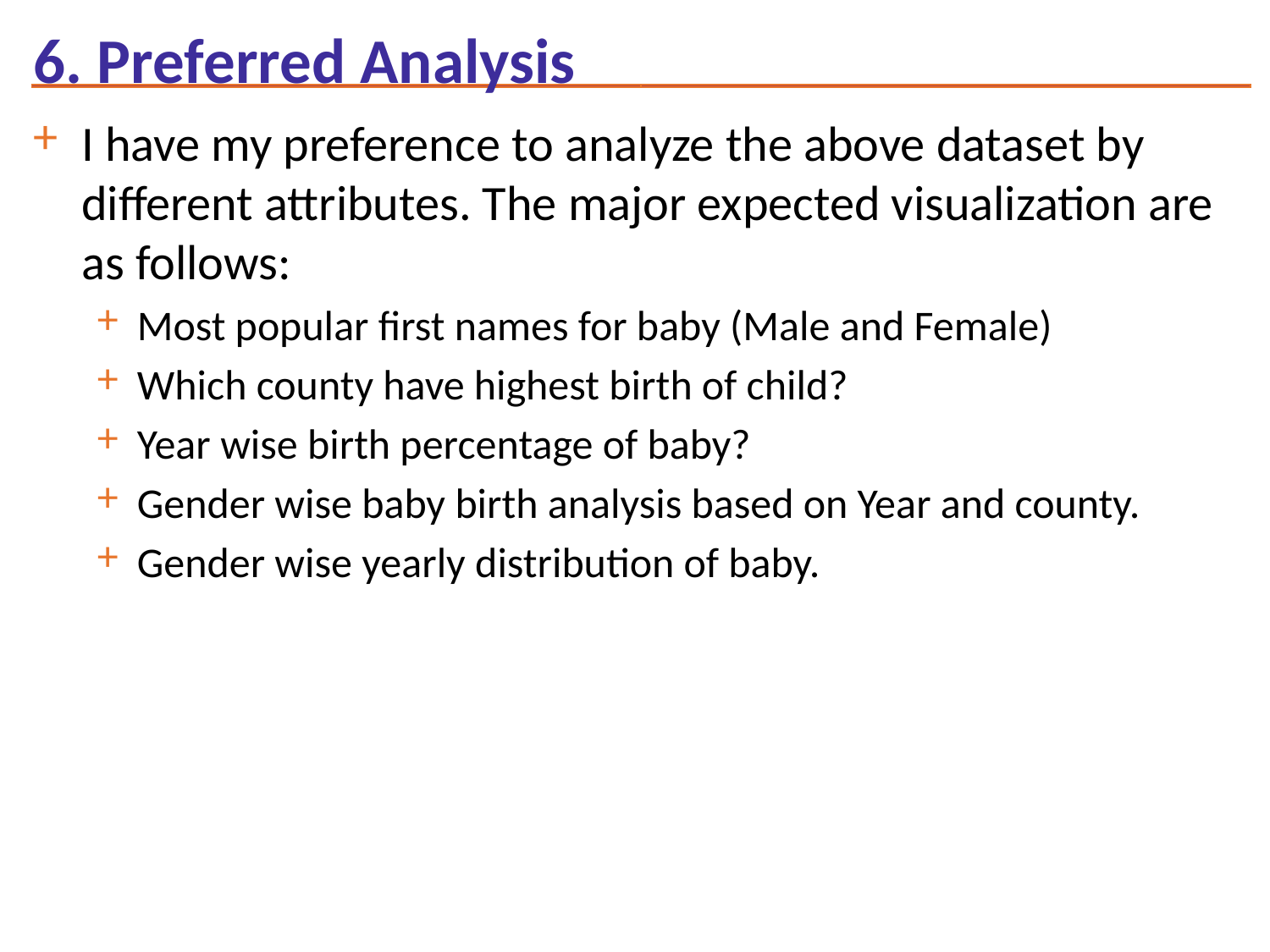

# 6. Preferred Analysis
I have my preference to analyze the above dataset by different attributes. The major expected visualization are as follows:
Most popular first names for baby (Male and Female)
Which county have highest birth of child?
Year wise birth percentage of baby?
Gender wise baby birth analysis based on Year and county.
Gender wise yearly distribution of baby.